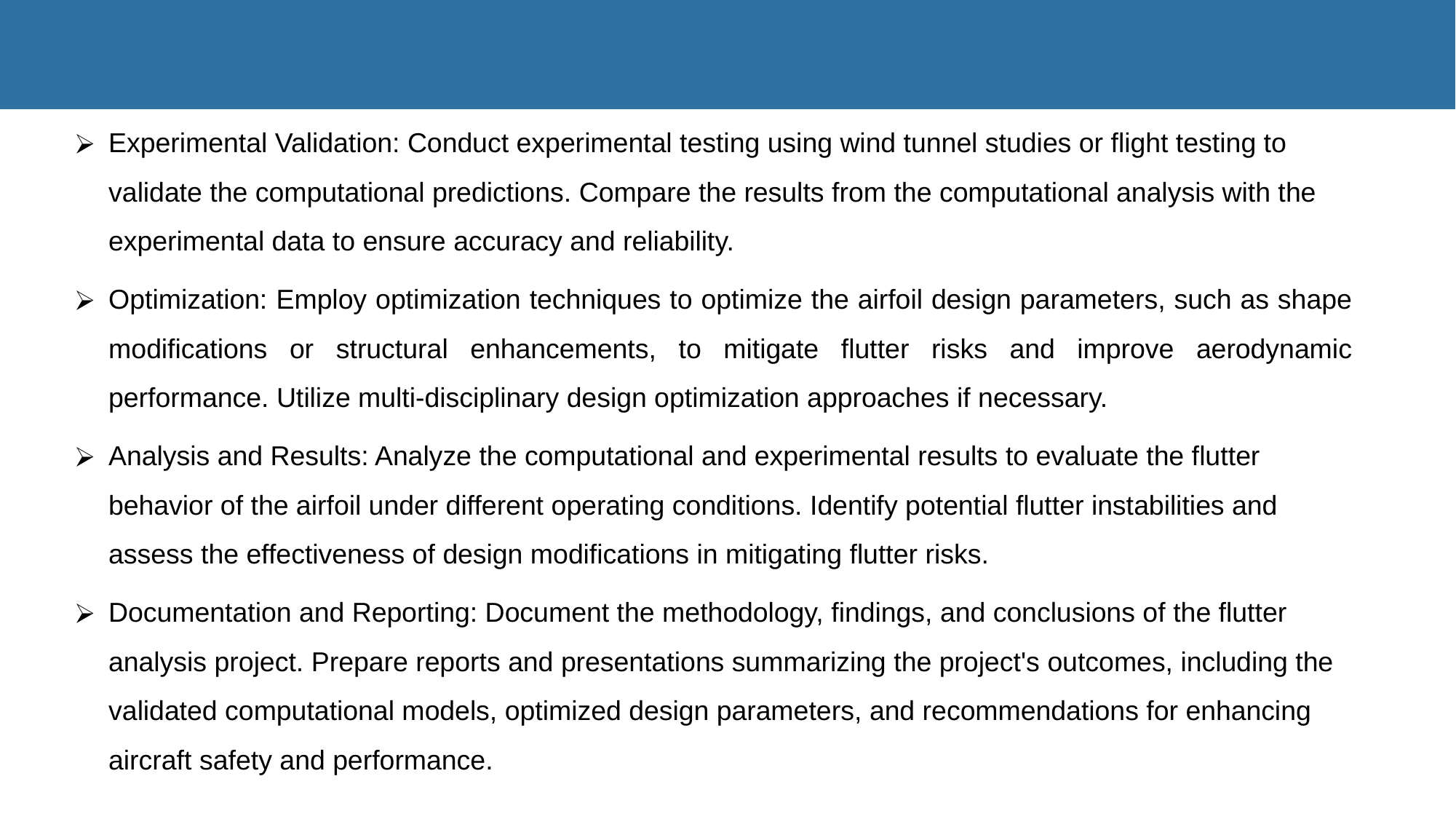

#
Experimental Validation: Conduct experimental testing using wind tunnel studies or flight testing to validate the computational predictions. Compare the results from the computational analysis with the experimental data to ensure accuracy and reliability.
Optimization: Employ optimization techniques to optimize the airfoil design parameters, such as shape modifications or structural enhancements, to mitigate flutter risks and improve aerodynamic performance. Utilize multi-disciplinary design optimization approaches if necessary.
Analysis and Results: Analyze the computational and experimental results to evaluate the flutter behavior of the airfoil under different operating conditions. Identify potential flutter instabilities and assess the effectiveness of design modifications in mitigating flutter risks.
Documentation and Reporting: Document the methodology, findings, and conclusions of the flutter analysis project. Prepare reports and presentations summarizing the project's outcomes, including the validated computational models, optimized design parameters, and recommendations for enhancing aircraft safety and performance.

9